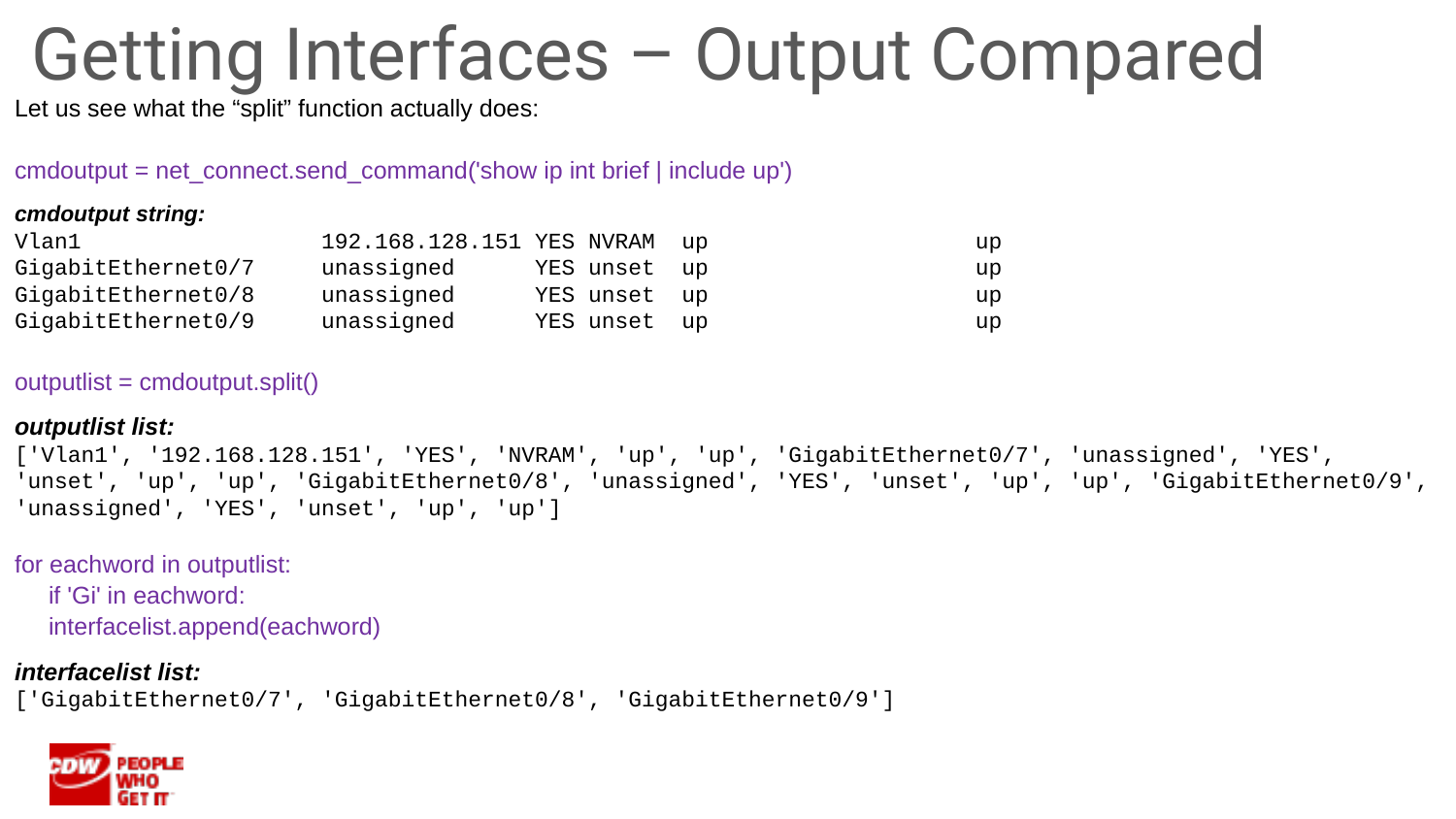

Getting Interfaces – Output Compared
Let us see what the “split” function actually does:

cmdoutput = net_connect.send_command('show ip int brief | include up')
cmdoutput string:
Vlan1                  192.168.128.151 YES NVRAM  up                    up
GigabitEthernet0/7     unassigned      YES unset  up                    up
GigabitEthernet0/8     unassigned      YES unset  up                    up
GigabitEthernet0/9     unassigned      YES unset  up                    up

outputlist = cmdoutput.split()
outputlist list:
['Vlan1', '192.168.128.151', 'YES', 'NVRAM', 'up', 'up', 'GigabitEthernet0/7', 'unassigned', 'YES', 'unset', 'up', 'up', 'GigabitEthernet0/8', 'unassigned', 'YES', 'unset', 'up', 'up', 'GigabitEthernet0/9', 'unassigned', 'YES', 'unset', 'up', 'up']

for eachword in outputlist:
     if 'Gi' in eachword:
     interfacelist.append(eachword)
interfacelist list:
['GigabitEthernet0/7', 'GigabitEthernet0/8', 'GigabitEthernet0/9']